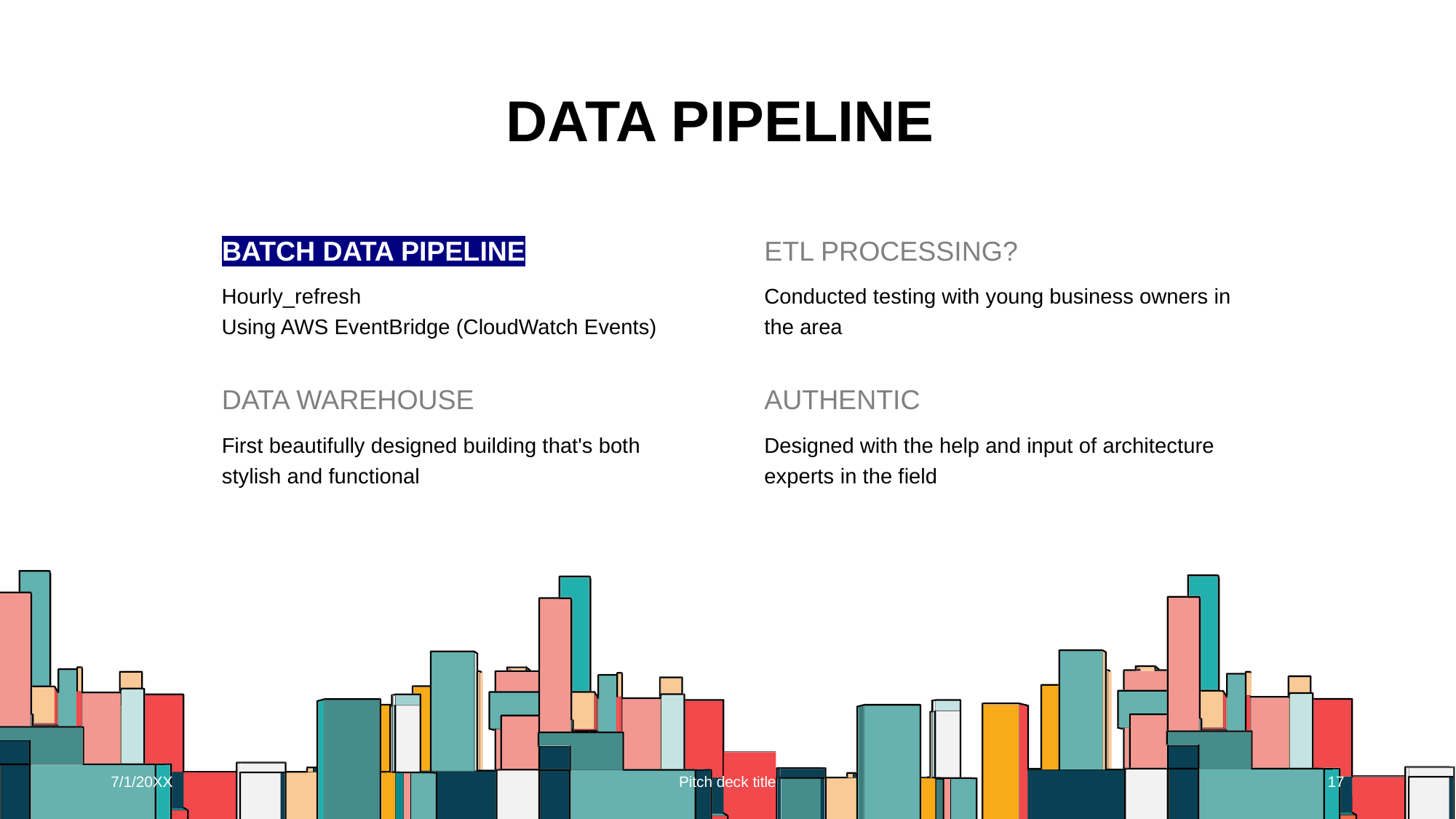

# Data PIPELINE
BATCH DATA PIPELINE
ETL PROCESSING?
Conducted testing with young business owners in the area
Hourly_refresh
Using AWS EventBridge (CloudWatch Events)
DATA WAREHOUSE
AUTHENTIC
First beautifully designed building that's both stylish and functional
Designed with the help and input of architecture experts in the field
7/1/20XX
Pitch deck title
17